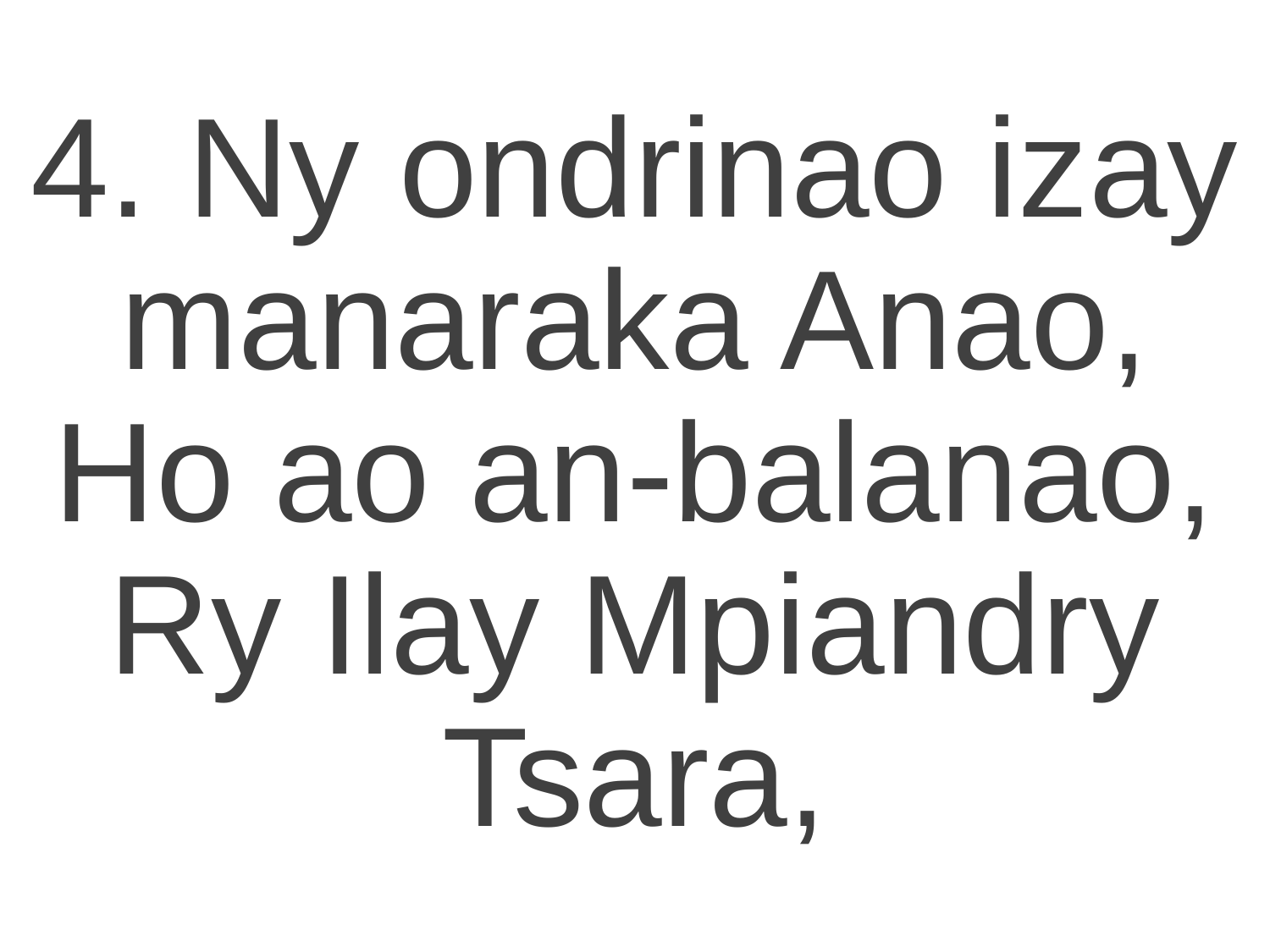

4. Ny ondrinao izay manaraka Anao,
Ho ao an-balanao,
Ry Ilay Mpiandry Tsara,